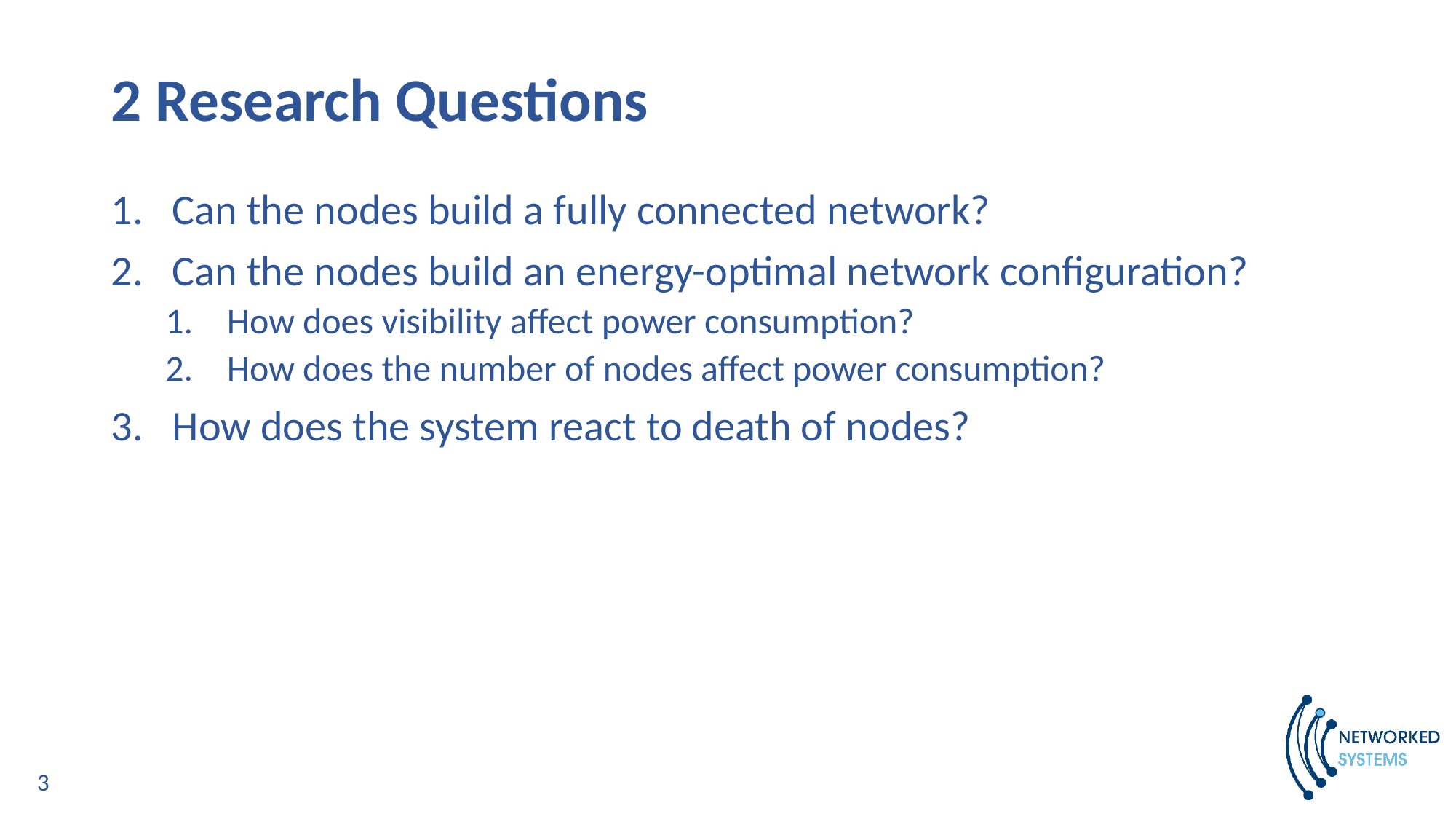

# 2 Research Questions
Can the nodes build a fully connected network?
Can the nodes build an energy-optimal network configuration?
How does visibility affect power consumption?
How does the number of nodes affect power consumption?
How does the system react to death of nodes?